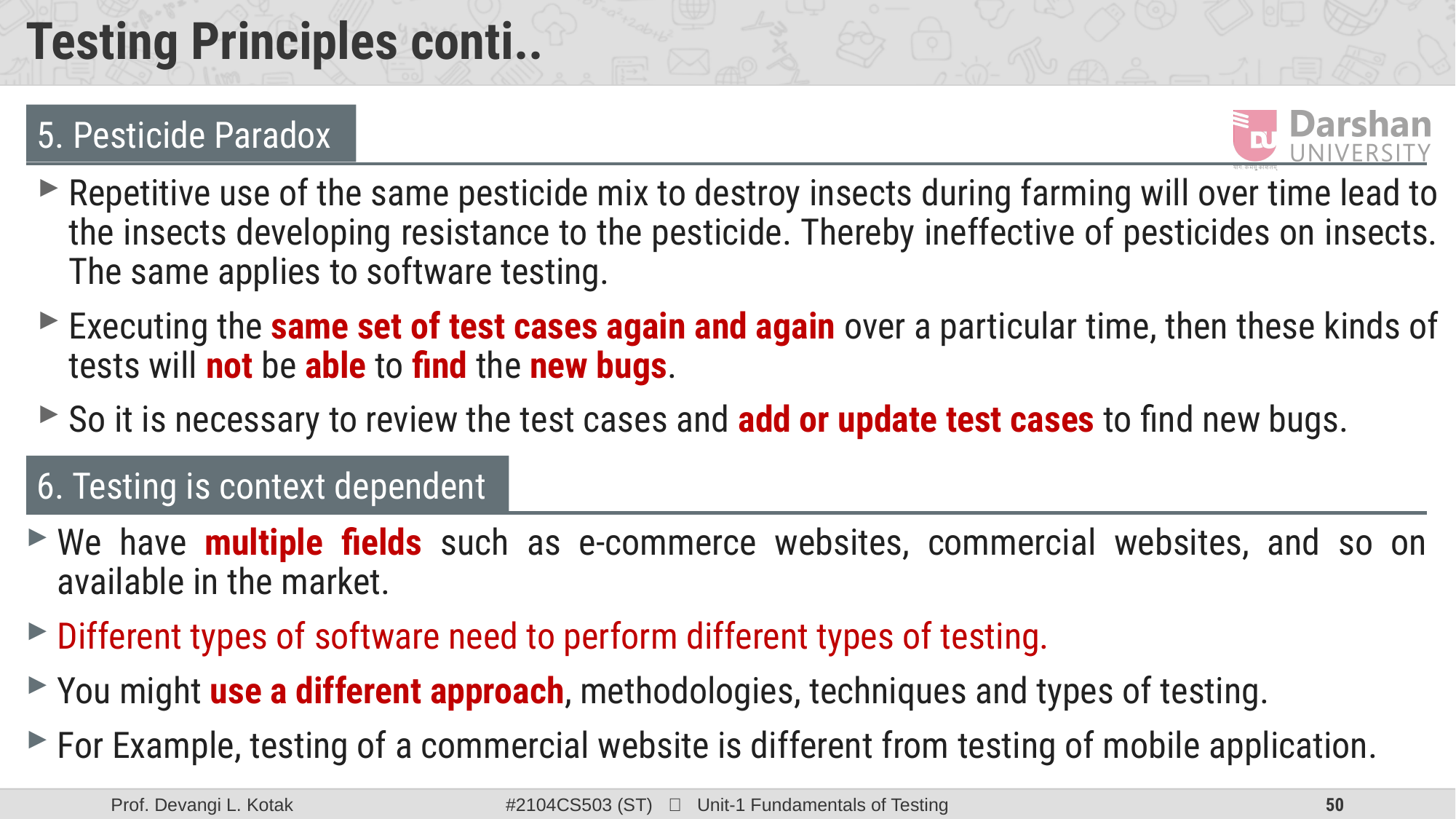

# Testing Principles conti..
5. Pesticide Paradox
Repetitive use of the same pesticide mix to destroy insects during farming will over time lead to the insects developing resistance to the pesticide. Thereby ineffective of pesticides on insects. The same applies to software testing.
Executing the same set of test cases again and again over a particular time, then these kinds of tests will not be able to find the new bugs.
So it is necessary to review the test cases and add or update test cases to find new bugs.
6. Testing is context dependent
We have multiple fields such as e-commerce websites, commercial websites, and so on available in the market.
Different types of software need to perform different types of testing.
You might use a different approach, methodologies, techniques and types of testing.
For Example, testing of a commercial website is different from testing of mobile application.